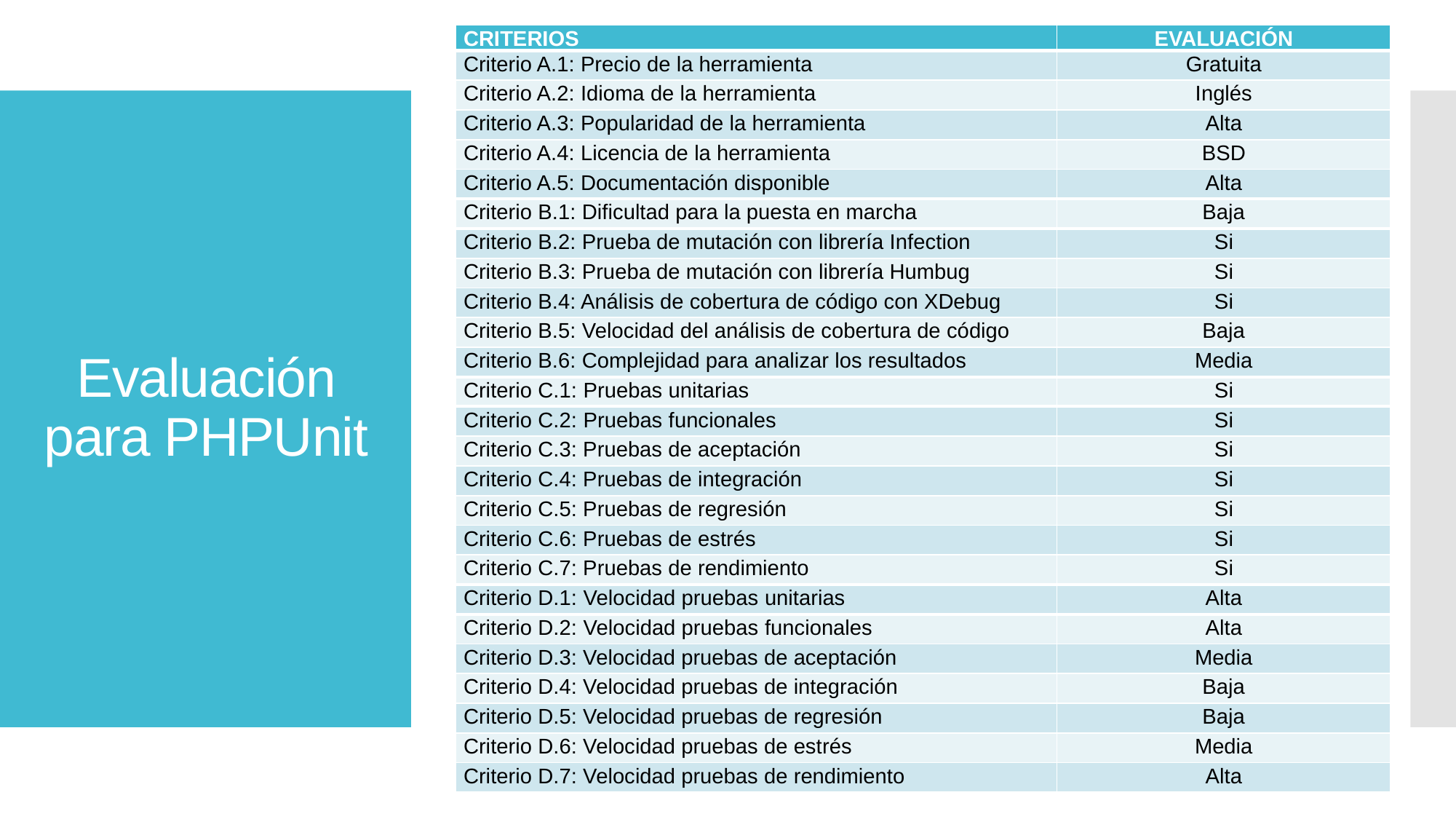

| CRITERIOS | EVALUACIÓN |
| --- | --- |
| Criterio A.1: Precio de la herramienta | Gratuita |
| Criterio A.2: Idioma de la herramienta | Inglés |
| Criterio A.3: Popularidad de la herramienta | Alta |
| Criterio A.4: Licencia de la herramienta | BSD |
| Criterio A.5: Documentación disponible | Alta |
| Criterio B.1: Dificultad para la puesta en marcha | Baja |
| Criterio B.2: Prueba de mutación con librería Infection | Si |
| Criterio B.3: Prueba de mutación con librería Humbug | Si |
| Criterio B.4: Análisis de cobertura de código con XDebug | Si |
| Criterio B.5: Velocidad del análisis de cobertura de código | Baja |
| Criterio B.6: Complejidad para analizar los resultados | Media |
| Criterio C.1: Pruebas unitarias | Si |
| Criterio C.2: Pruebas funcionales | Si |
| Criterio C.3: Pruebas de aceptación | Si |
| Criterio C.4: Pruebas de integración | Si |
| Criterio C.5: Pruebas de regresión | Si |
| Criterio C.6: Pruebas de estrés | Si |
| Criterio C.7: Pruebas de rendimiento | Si |
| Criterio D.1: Velocidad pruebas unitarias | Alta |
| Criterio D.2: Velocidad pruebas funcionales | Alta |
| Criterio D.3: Velocidad pruebas de aceptación | Media |
| Criterio D.4: Velocidad pruebas de integración | Baja |
| Criterio D.5: Velocidad pruebas de regresión | Baja |
| Criterio D.6: Velocidad pruebas de estrés | Media |
| Criterio D.7: Velocidad pruebas de rendimiento | Alta |
# Evaluación para PHPUnit